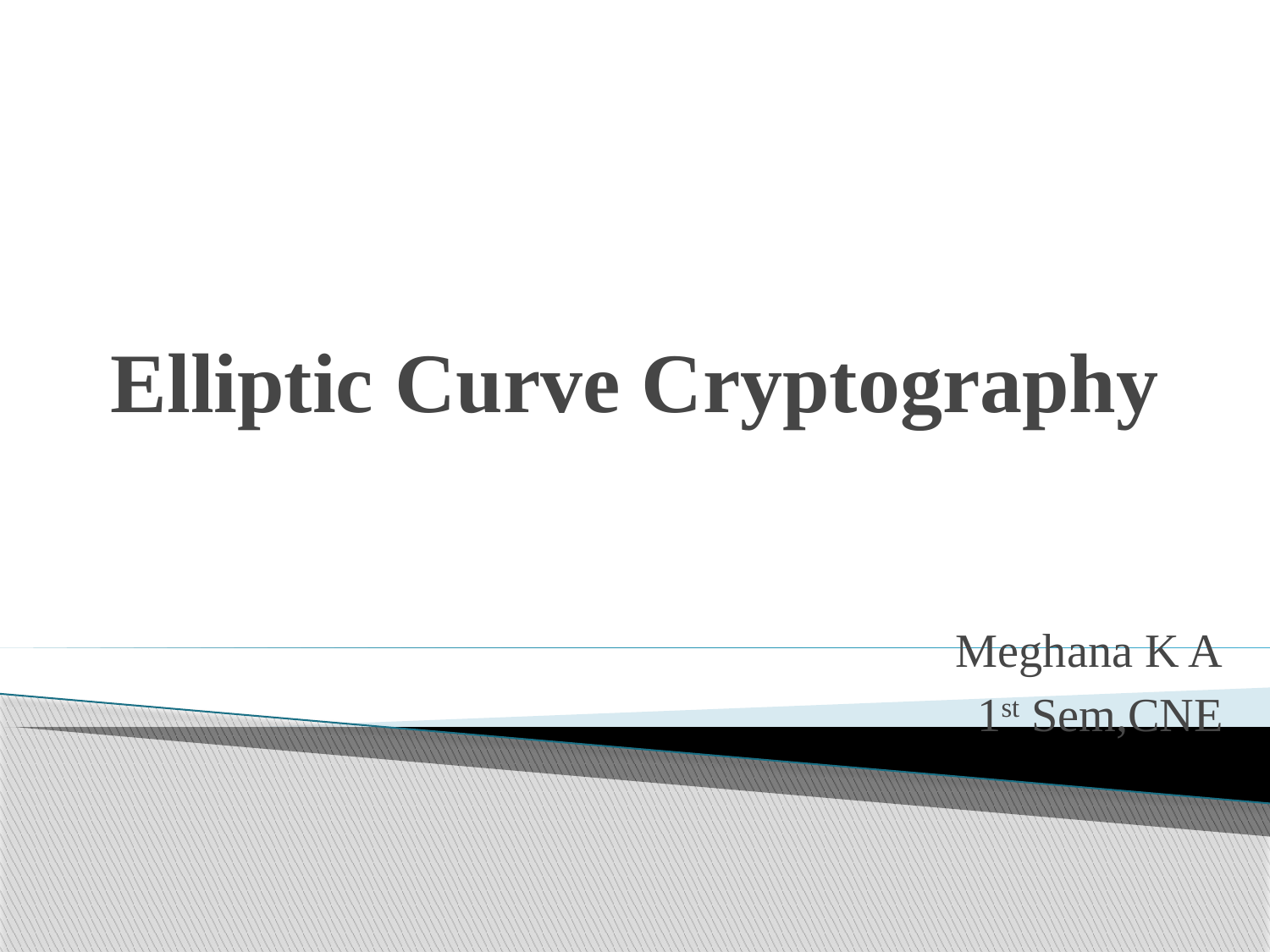

# Elliptic Curve Cryptography
Meghana K A
1st Sem,CNE